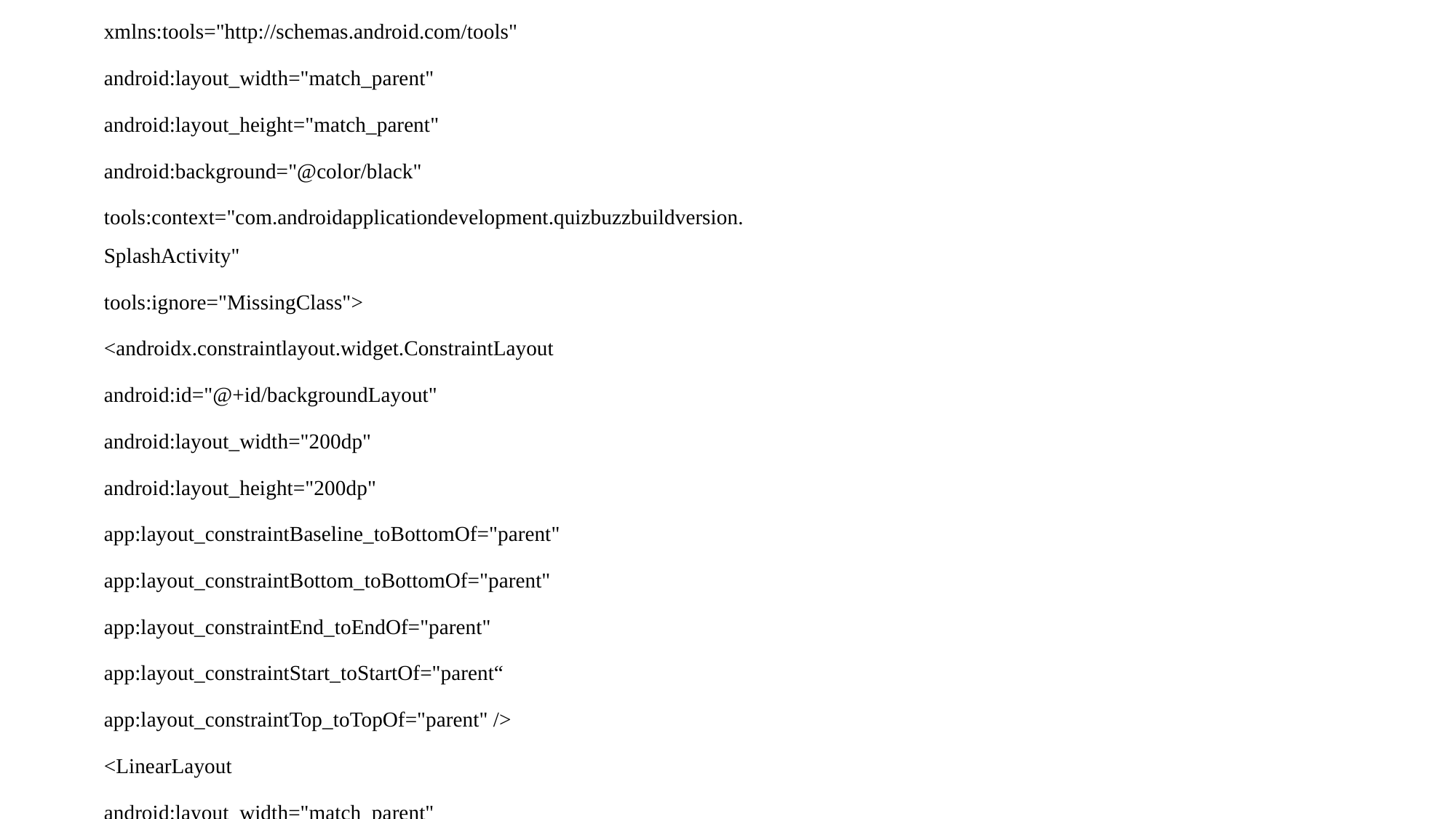

xmlns:tools="http://schemas.android.com/tools"
android:layout_width="match_parent"
android:layout_height="match_parent"
android:background="@color/black"
tools:context="com.androidapplicationdevelopment.quizbuzzbuildversion.SplashActivity"
tools:ignore="MissingClass">
<androidx.constraintlayout.widget.ConstraintLayout
android:id="@+id/backgroundLayout"
android:layout_width="200dp"
android:layout_height="200dp"
app:layout_constraintBaseline_toBottomOf="parent"
app:layout_constraintBottom_toBottomOf="parent"
app:layout_constraintEnd_toEndOf="parent"
app:layout_constraintStart_toStartOf="parent“
app:layout_constraintTop_toTopOf="parent" />
<LinearLayout
android:layout_width="match_parent"